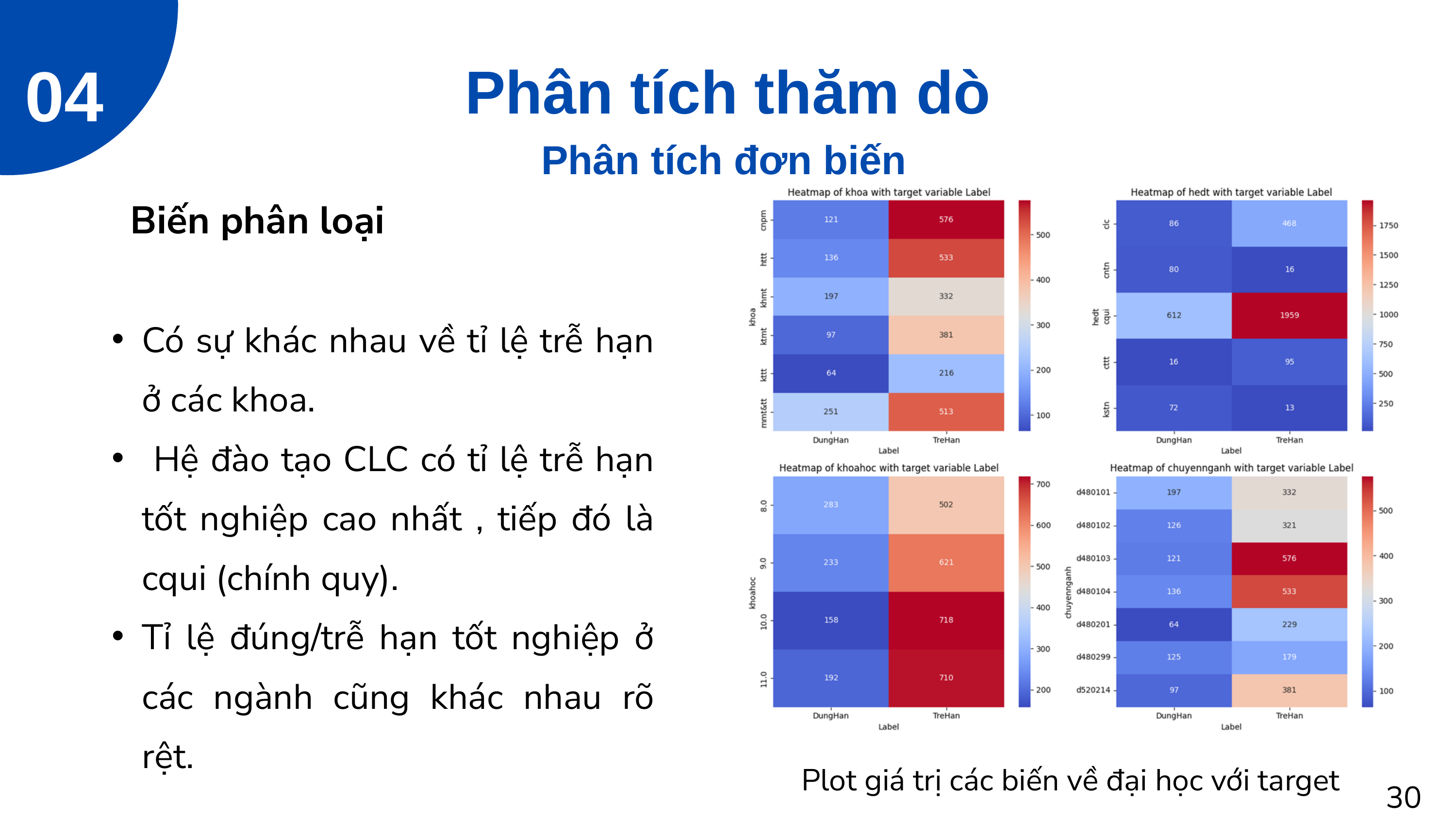

04
Phân tích thăm dò
Phân tích đơn biến
Biến phân loại

Có sự khác nhau về tỉ lệ trễ hạn ở các khoa.
 Hệ đào tạo CLC có tỉ lệ trễ hạn tốt nghiệp cao nhất , tiếp đó là cqui (chính quy).
Tỉ lệ đúng/trễ hạn tốt nghiệp ở các ngành cũng khác nhau rõ rệt.
Plot giá trị các biến về đại học với target
30